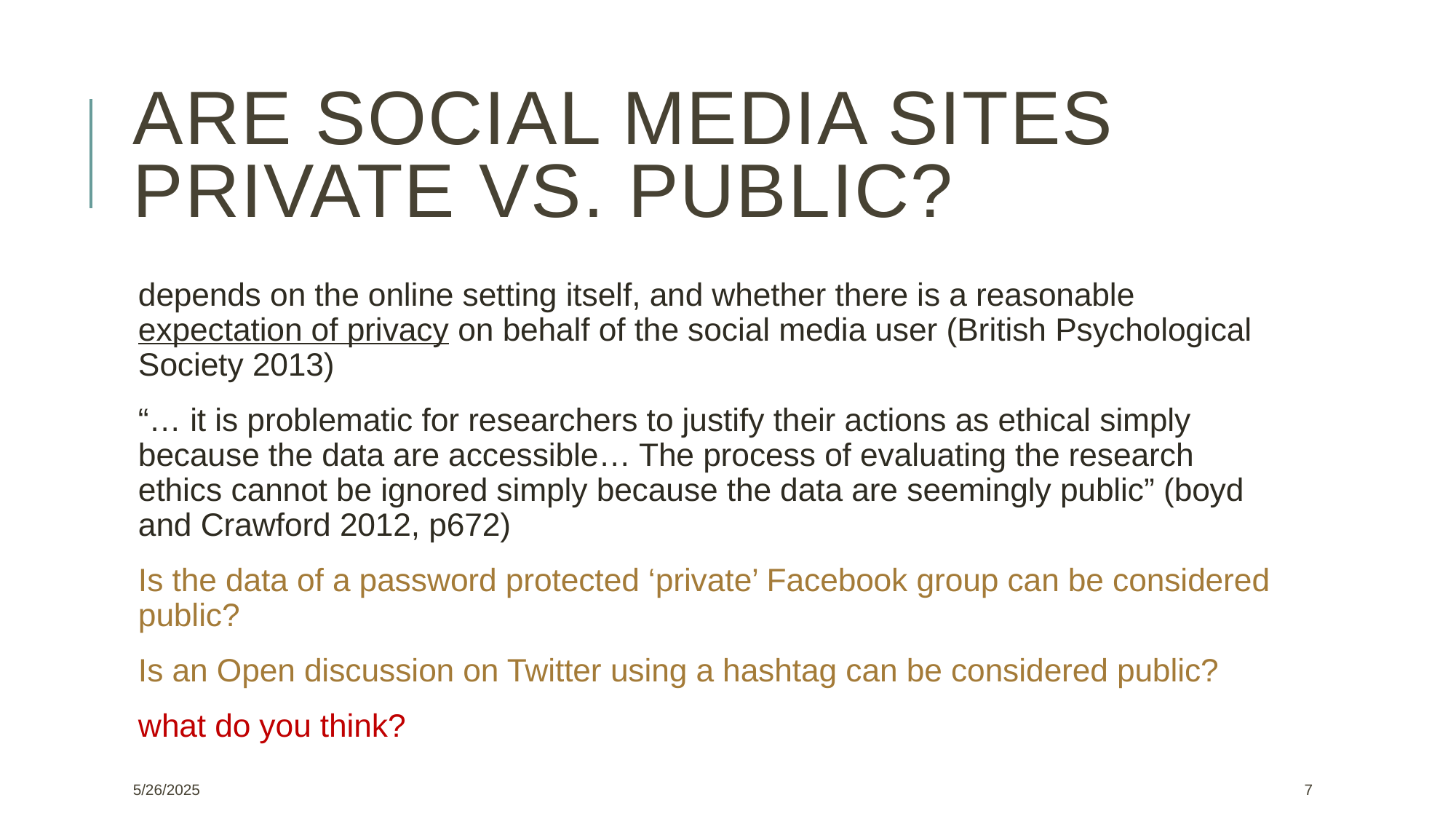

# Are Social media SITES Private vs. public?
depends on the online setting itself, and whether there is a reasonable expectation of privacy on behalf of the social media user (British Psychological Society 2013)
“… it is problematic for researchers to justify their actions as ethical simply because the data are accessible… The process of evaluating the research ethics cannot be ignored simply because the data are seemingly public” (boyd and Crawford 2012, p672)
Is the data of a password protected ‘private’ Facebook group can be considered public?
Is an Open discussion on Twitter using a hashtag can be considered public?
what do you think?
5/26/2025
7